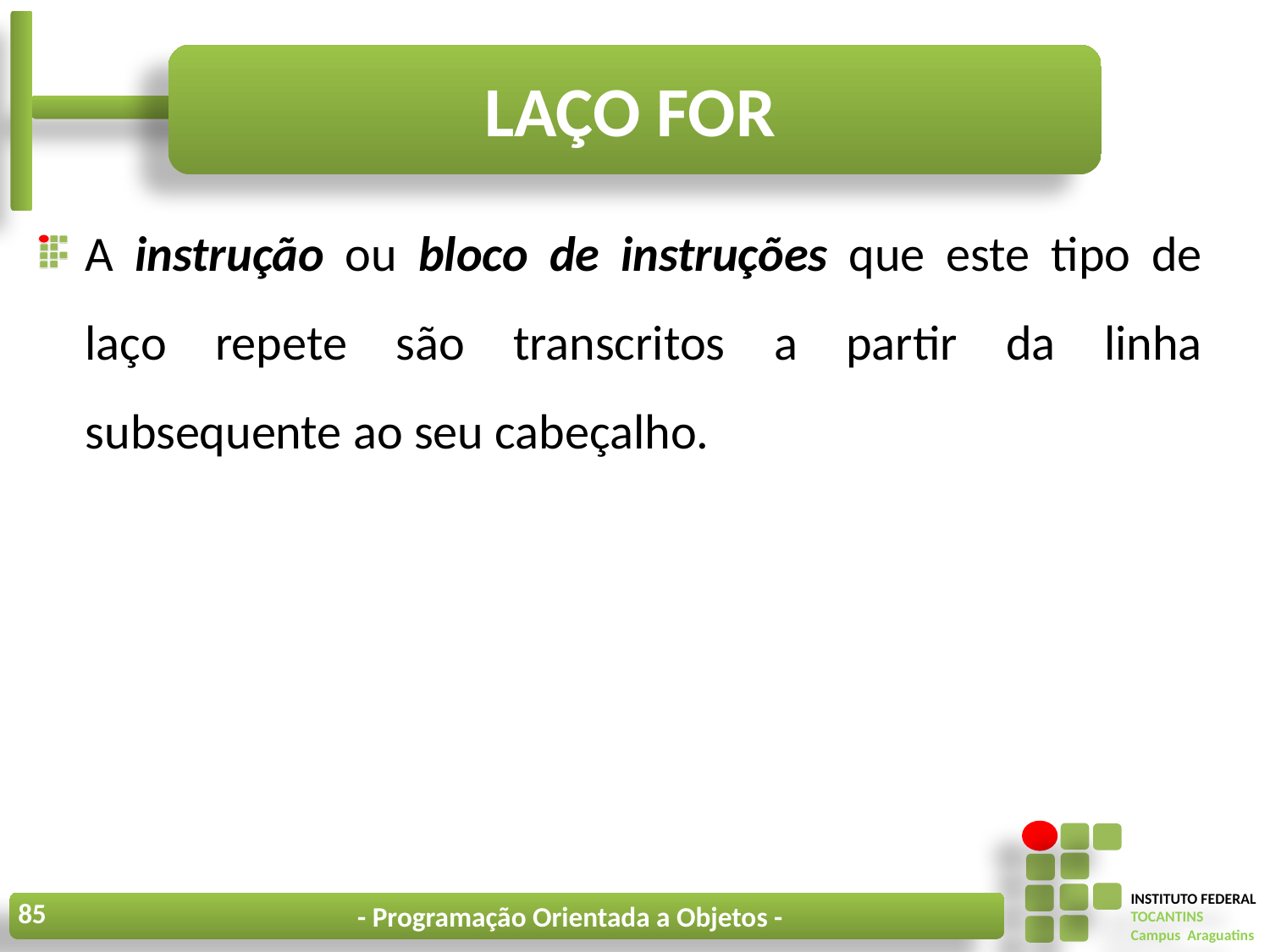

# Laço for
A instrução ou bloco de instruções que este tipo de laço repete são transcritos a partir da linha subsequente ao seu cabeçalho.
85